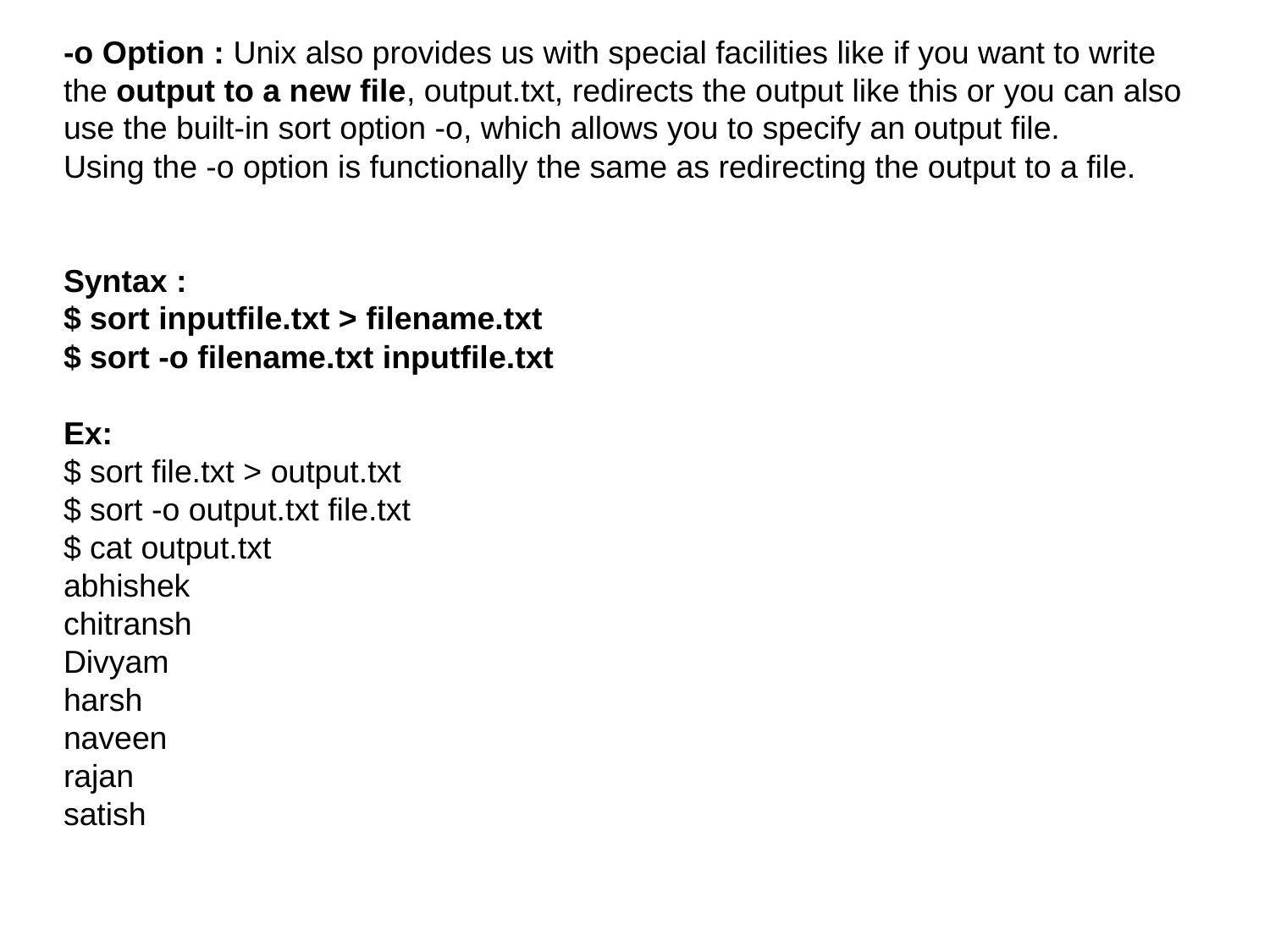

# -o Option : Unix also provides us with special facilities like if you want to write the output to a new file, output.txt, redirects the output like this or you can also use the built-in sort option -o, which allows you to specify an output file. Using the -o option is functionally the same as redirecting the output to a file.

Syntax :
$ sort inputfile.txt > filename.txt
$ sort -o filename.txt inputfile.txt

Ex:
$ sort file.txt > output.txt
$ sort -o output.txt file.txt
$ cat output.txt
abhishek
chitransh
Divyam
harsh
naveen
rajan
satish